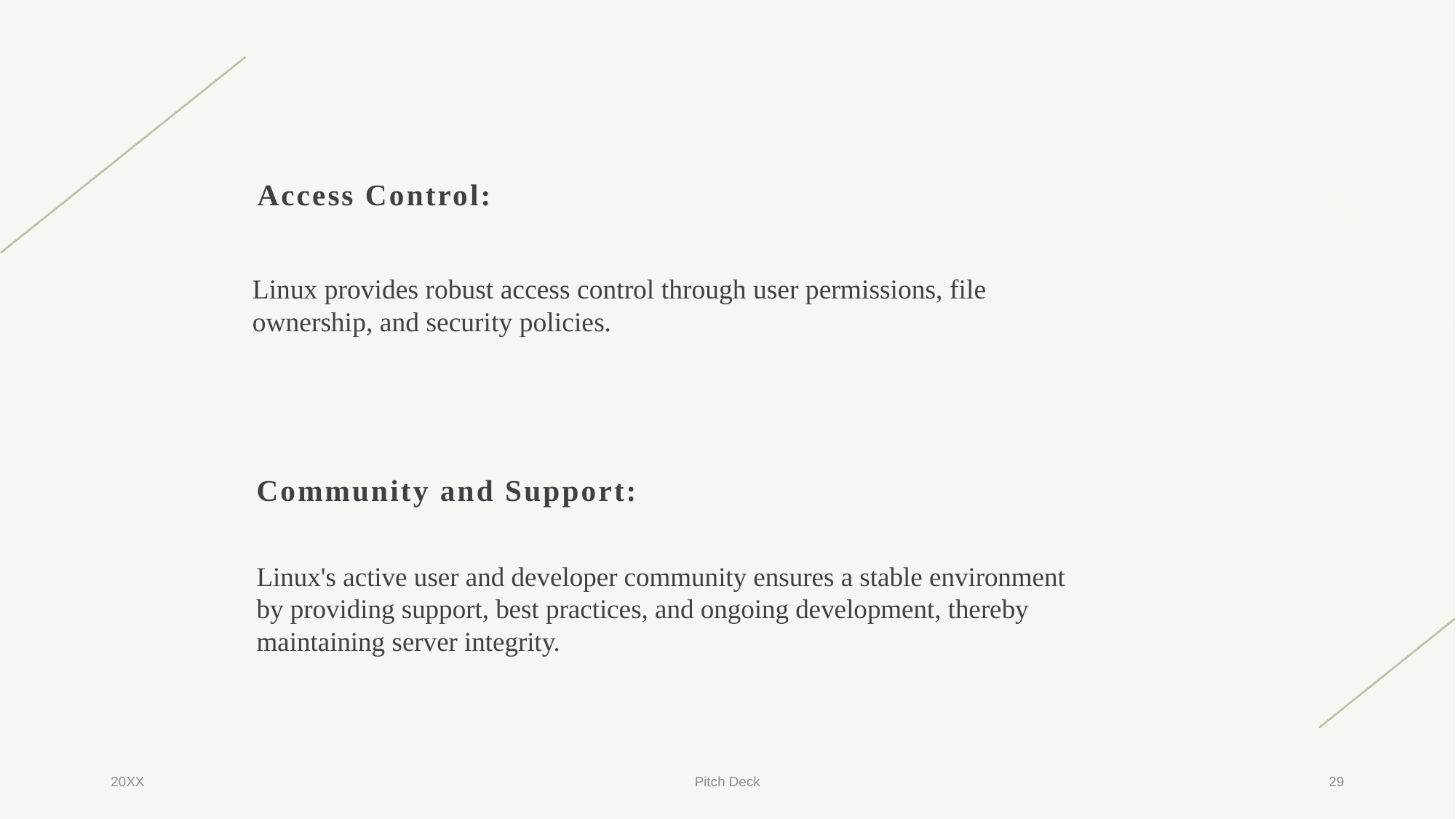

Access Control:

Linux provides robust access control through user permissions, file ownership, and security policies.

Community and Support:

Linux's active user and developer community ensures a stable environment by providing support, best practices, and ongoing development, thereby maintaining server integrity.

20XX
Pitch Deck
29